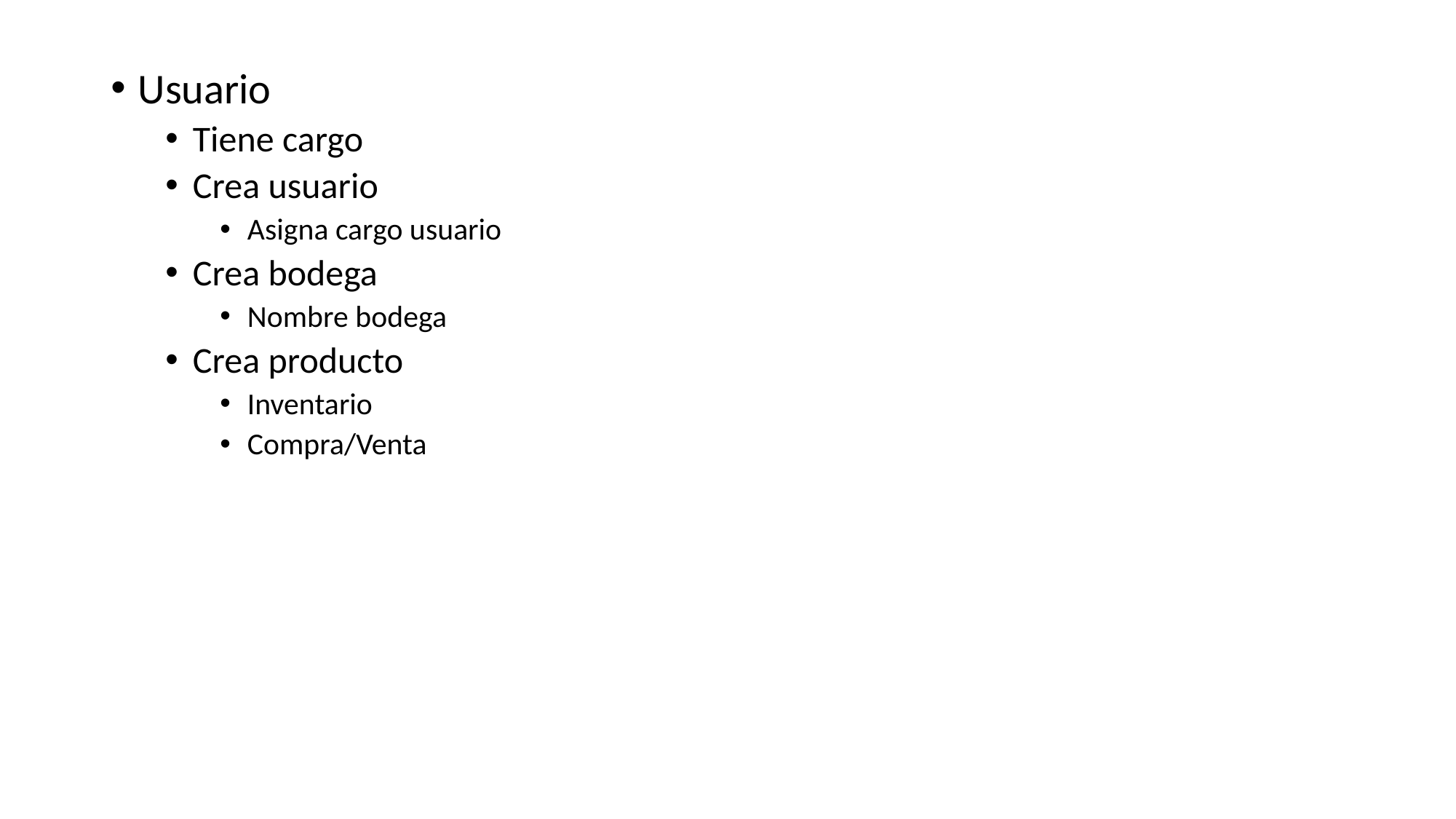

Usuario
Tiene cargo
Crea usuario
Asigna cargo usuario
Crea bodega
Nombre bodega
Crea producto
Inventario
Compra/Venta